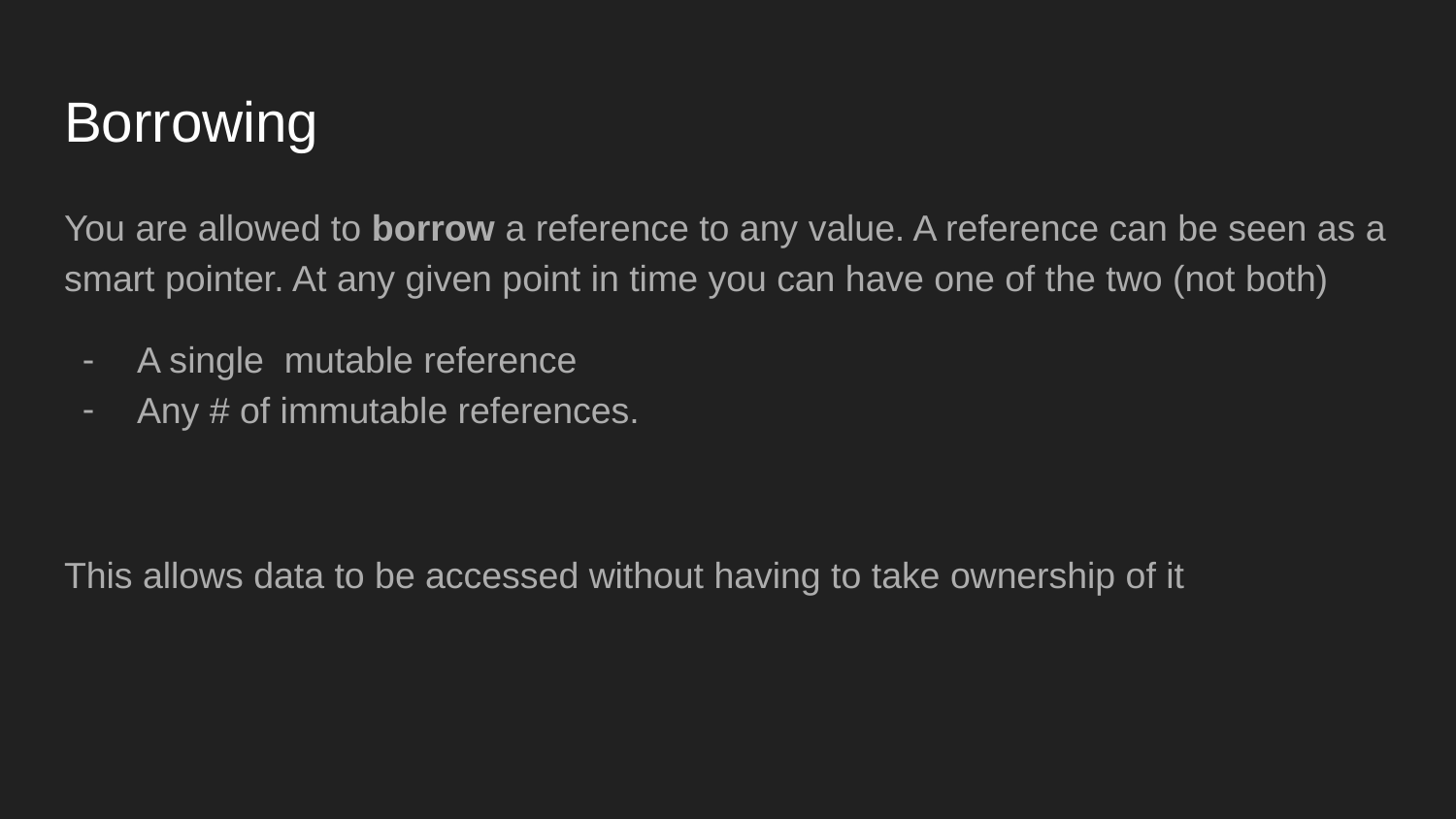

# Borrowing
You are allowed to borrow a reference to any value. A reference can be seen as a smart pointer. At any given point in time you can have one of the two (not both)
A single  mutable reference
Any # of immutable references.

This allows data to be accessed without having to take ownership of it